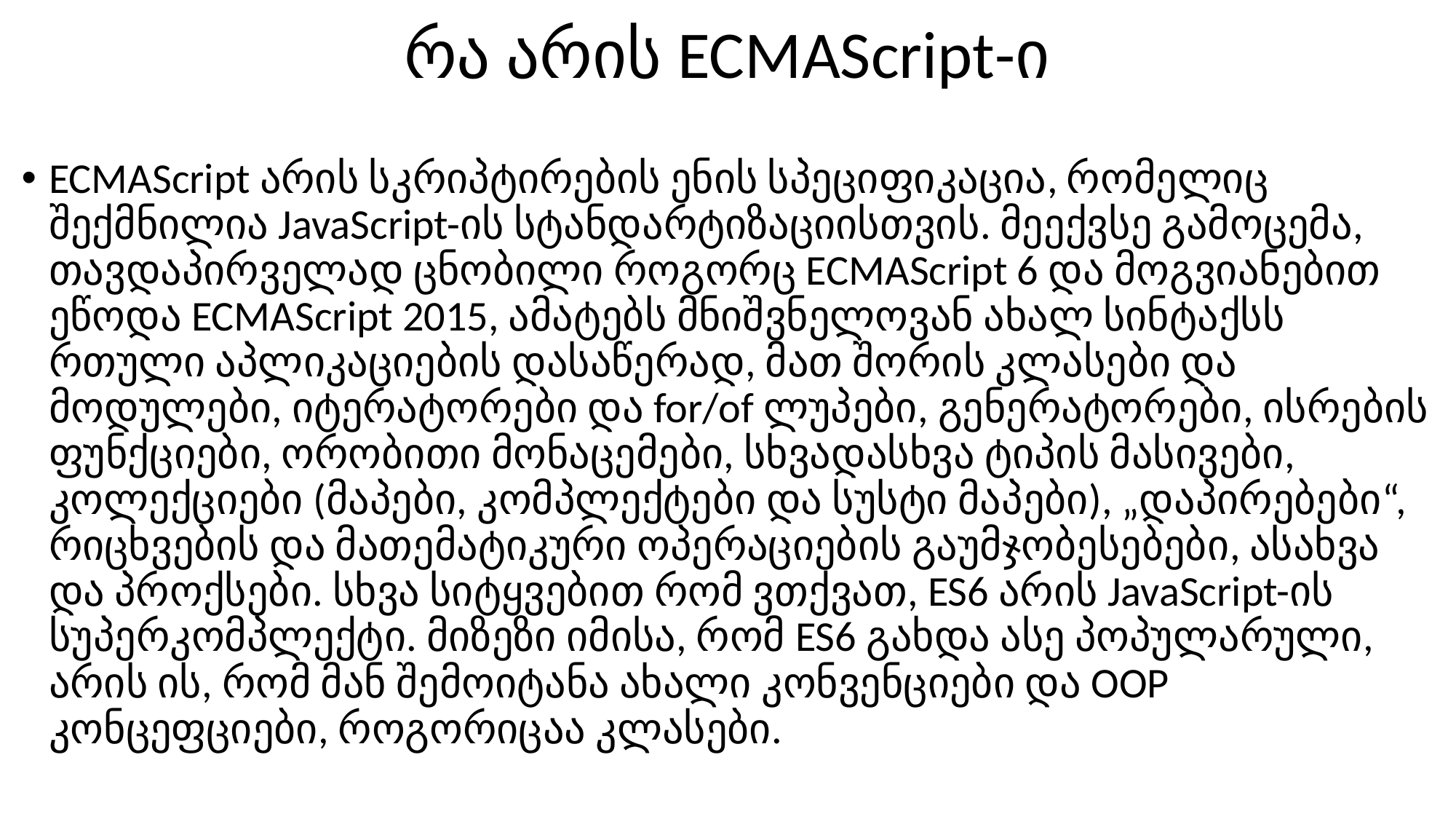

# რა არის ECMAScript-ი
ECMAScript არის სკრიპტირების ენის სპეციფიკაცია, რომელიც შექმნილია JavaScript-ის სტანდარტიზაციისთვის. მეექვსე გამოცემა, თავდაპირველად ცნობილი როგორც ECMAScript 6 და მოგვიანებით ეწოდა ECMAScript 2015, ამატებს მნიშვნელოვან ახალ სინტაქსს რთული აპლიკაციების დასაწერად, მათ შორის კლასები და მოდულები, იტერატორები და for/of ლუპები, გენერატორები, ისრების ფუნქციები, ორობითი მონაცემები, სხვადასხვა ტიპის მასივები, კოლექციები (მაპები, კომპლექტები და სუსტი მაპები), „დაპირებები“, რიცხვების და მათემატიკური ოპერაციების გაუმჯობესებები, ასახვა და პროქსები. სხვა სიტყვებით რომ ვთქვათ, ES6 არის JavaScript-ის სუპერკომპლექტი. მიზეზი იმისა, რომ ES6 გახდა ასე პოპულარული, არის ის, რომ მან შემოიტანა ახალი კონვენციები და OOP კონცეფციები, როგორიცაა კლასები.